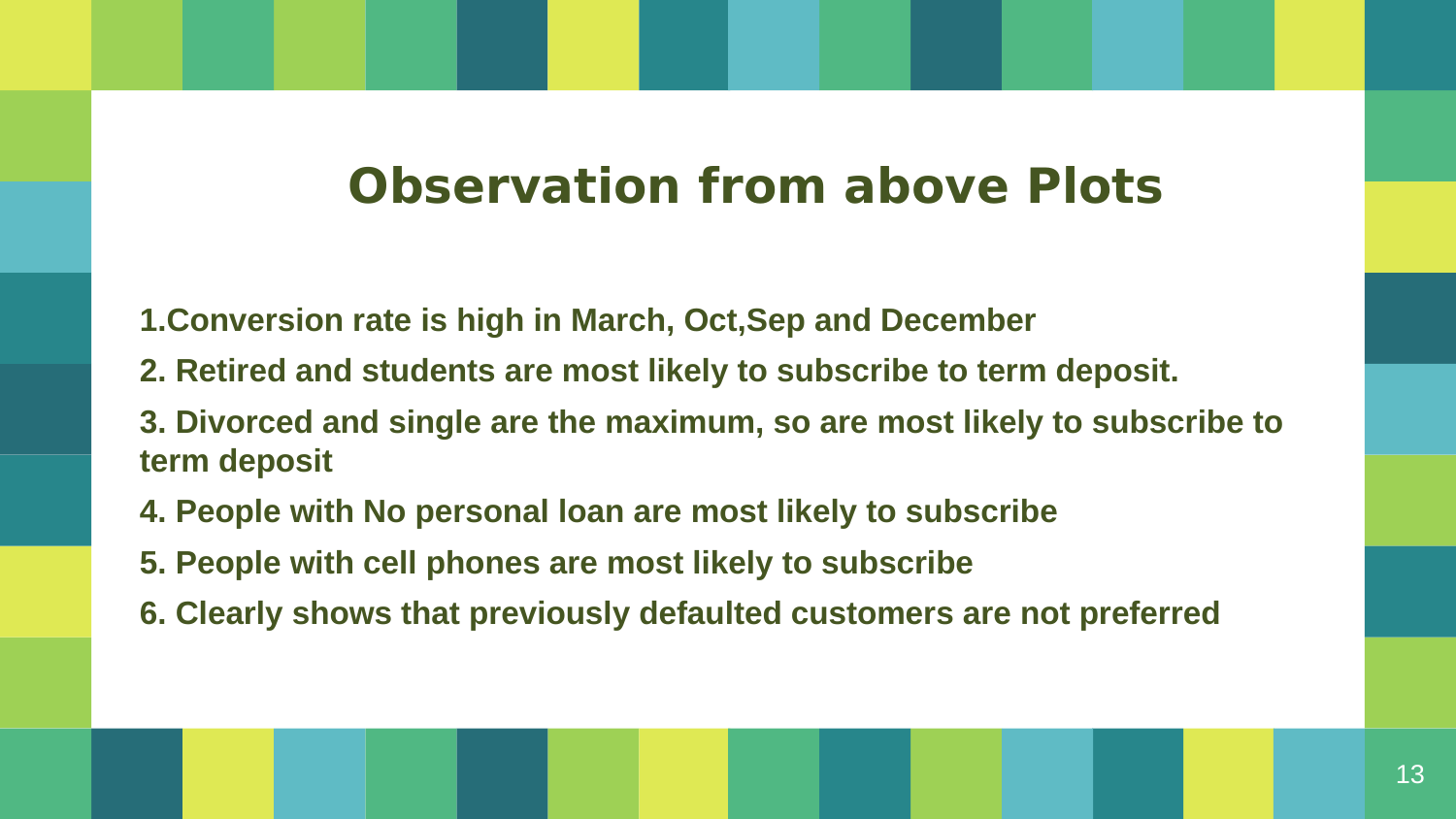

Observation from above Plots
1.Conversion rate is high in March, Oct,Sep and December
2. Retired and students are most likely to subscribe to term deposit.
3. Divorced and single are the maximum, so are most likely to subscribe to term deposit
4. People with No personal loan are most likely to subscribe
5. People with cell phones are most likely to subscribe
6. Clearly shows that previously defaulted customers are not preferred

13